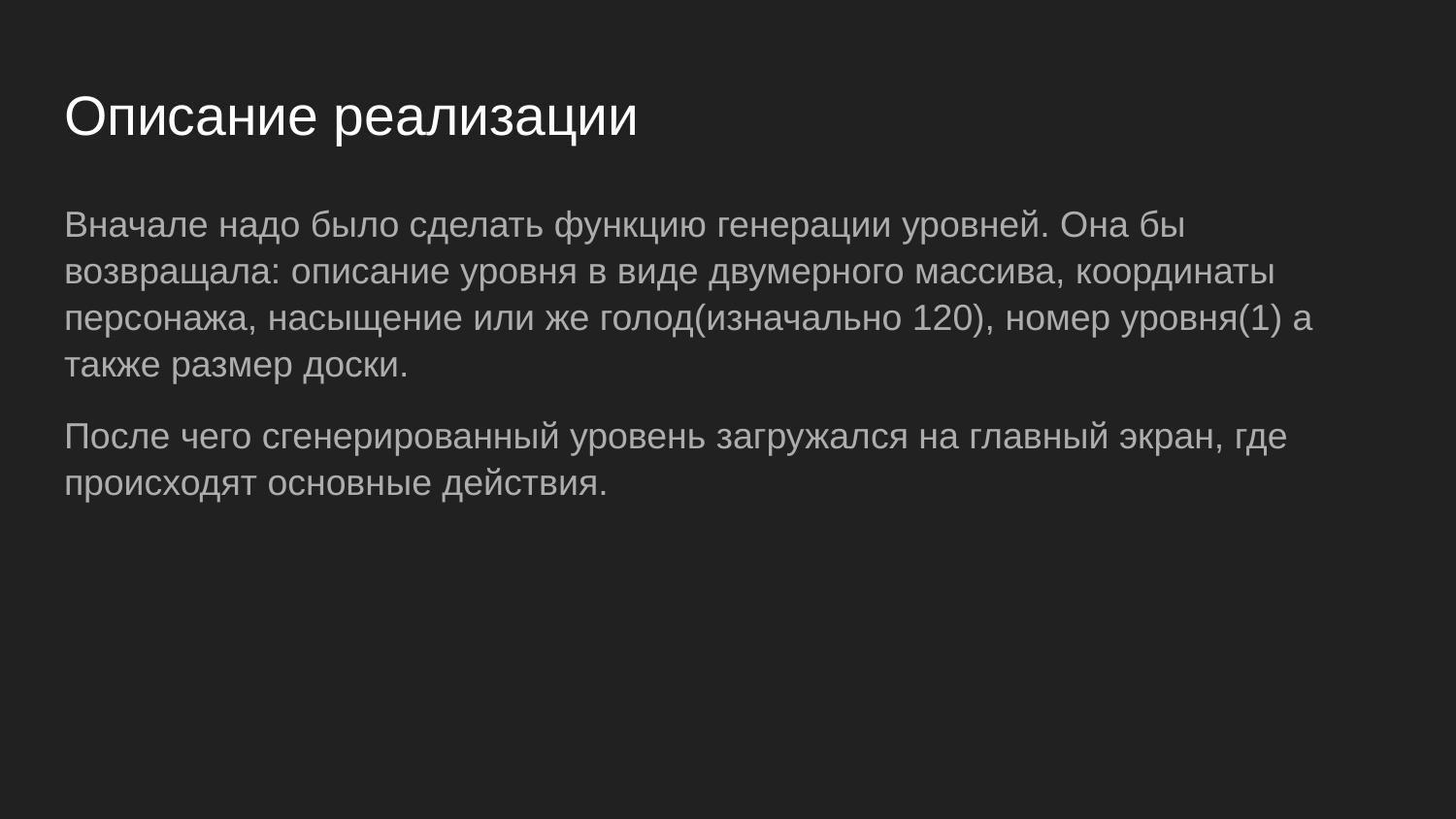

# Описание реализации
Вначале надо было сделать функцию генерации уровней. Она бы возвращала: описание уровня в виде двумерного массива, координаты персонажа, насыщение или же голод(изначально 120), номер уровня(1) а также размер доски.
После чего сгенерированный уровень загружался на главный экран, где происходят основные действия.